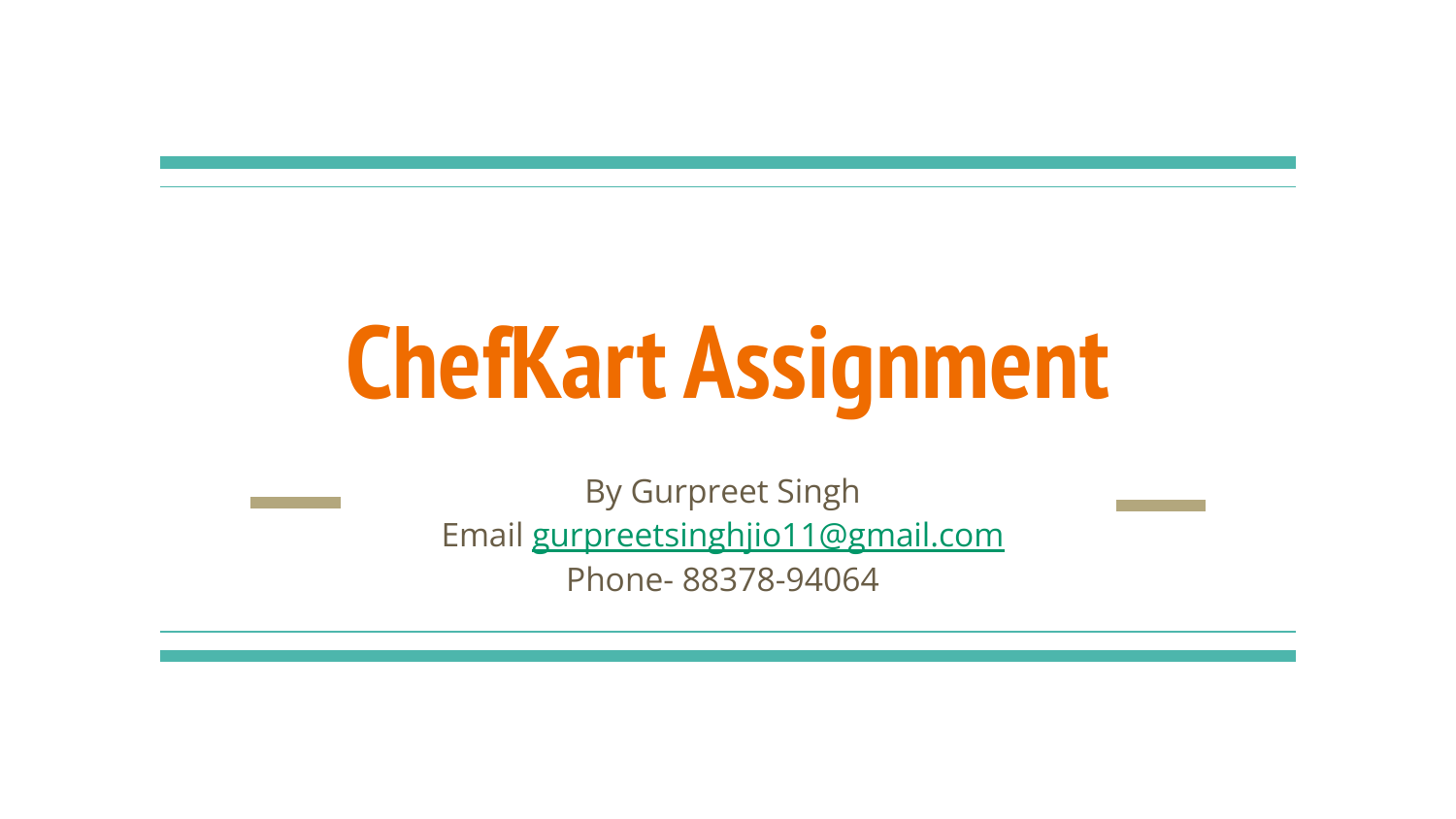

# ChefKart Assignment
By Gurpreet Singh
Email gurpreetsinghjio11@gmail.com
Phone- 88378-94064